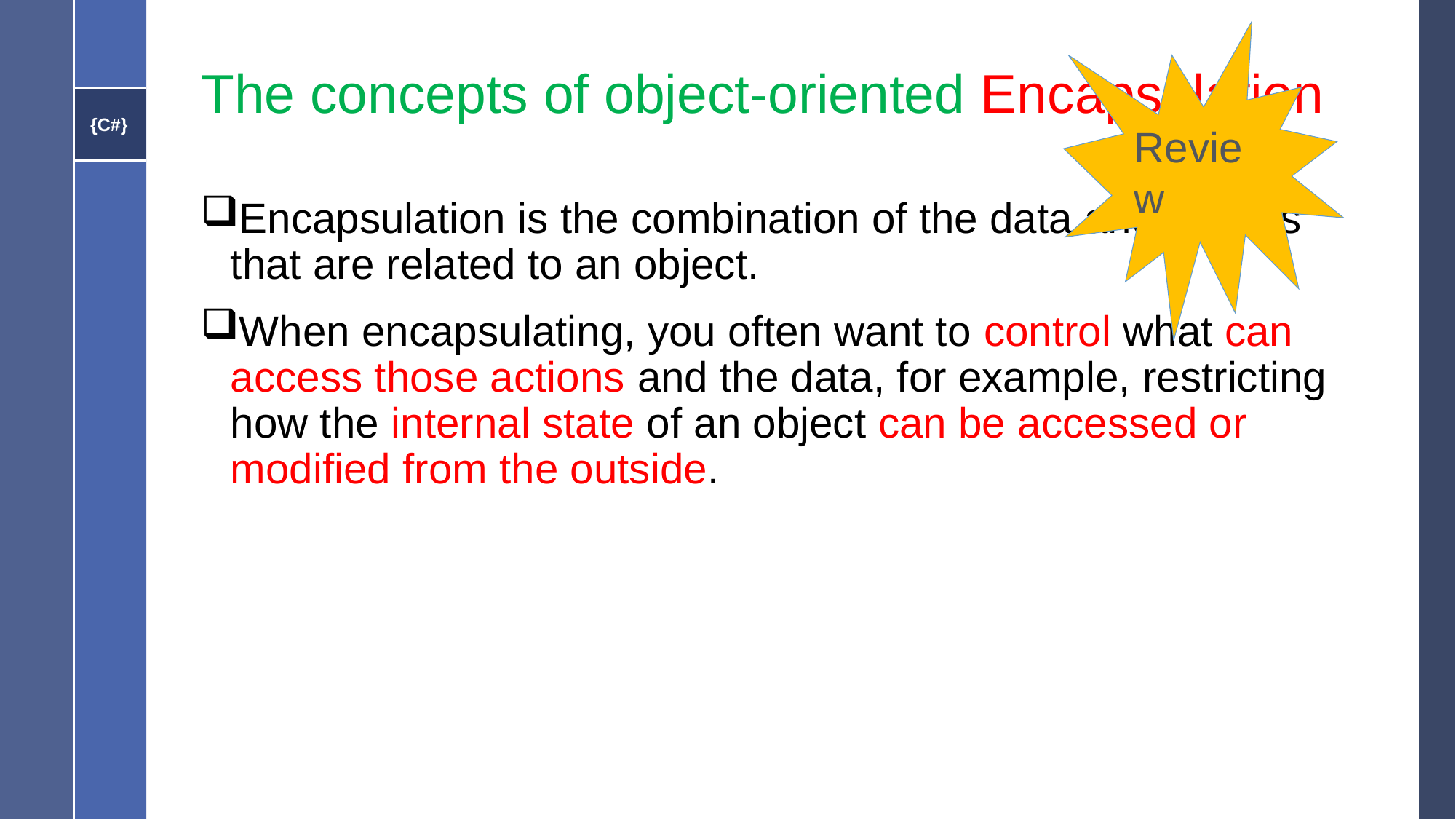

# The concepts of object-oriented Encapsulation
Review
Encapsulation is the combination of the data and actions that are related to an object.
When encapsulating, you often want to control what can access those actions and the data, for example, restricting how the internal state of an object can be accessed or modified from the outside.